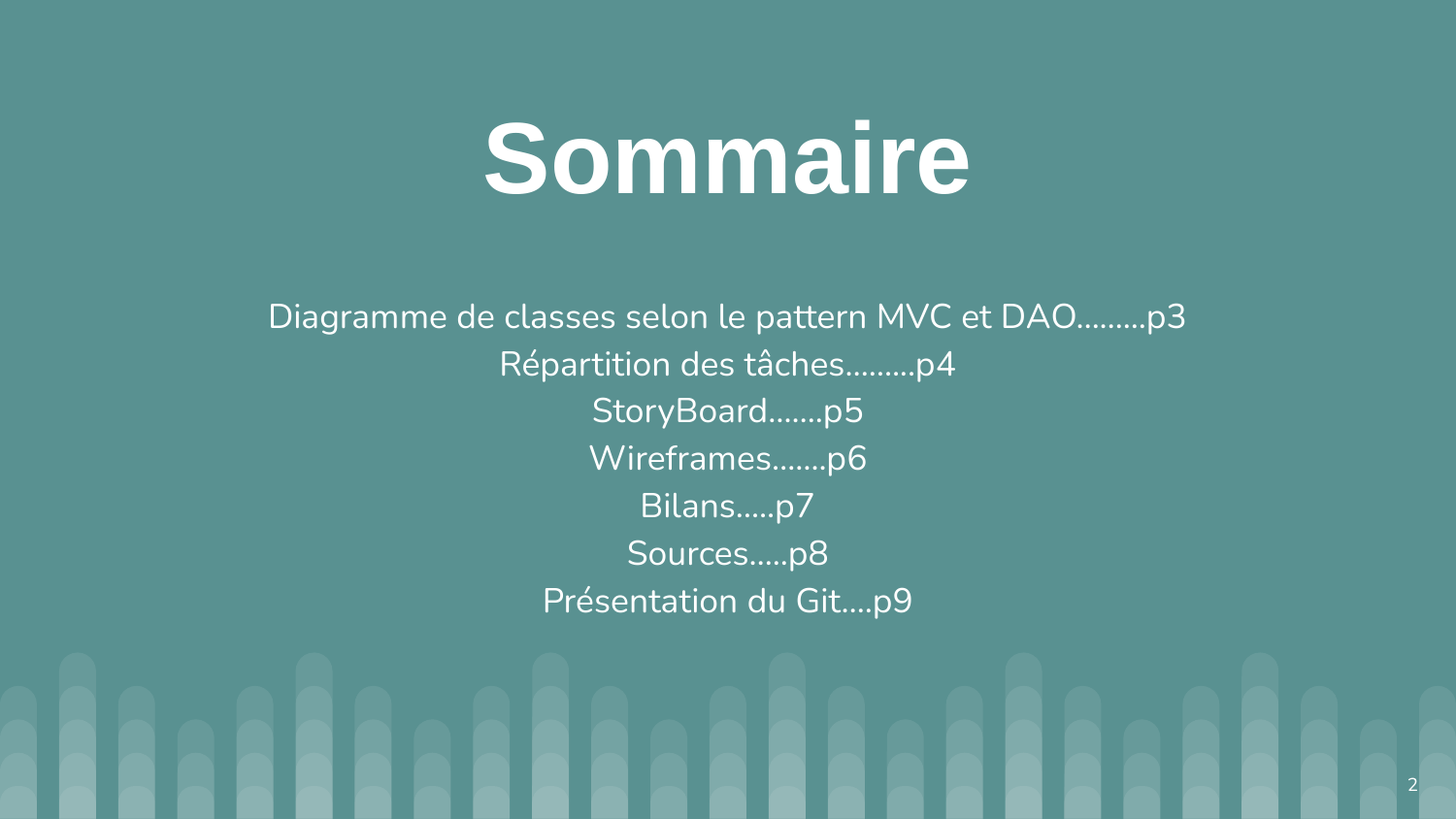

# Sommaire
Diagramme de classes selon le pattern MVC et DAO……...p3
Répartition des tâches……...p4
StoryBoard…….p5
Wireframes…….p6
Bilans…..p7
Sources…..p8
Présentation du Git….p9
2